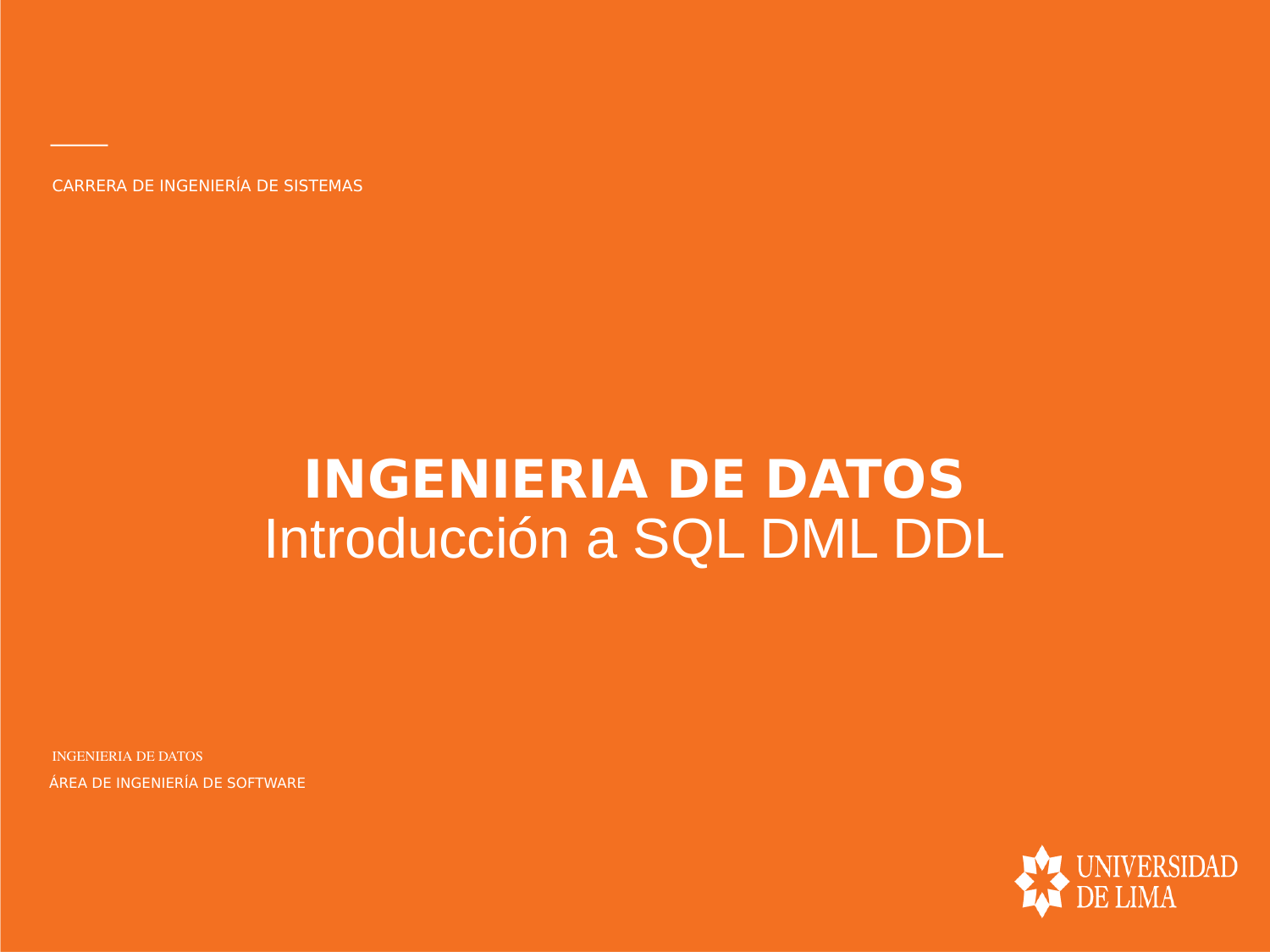

CARRERA DE INGENIERÍA DE SISTEMAS
INGENIERIA DE DATOS
Introducción a SQL DML DDL
INGENIERIA DE DATOS
ÁREA DE INGENIERÍA DE SOFTWARE